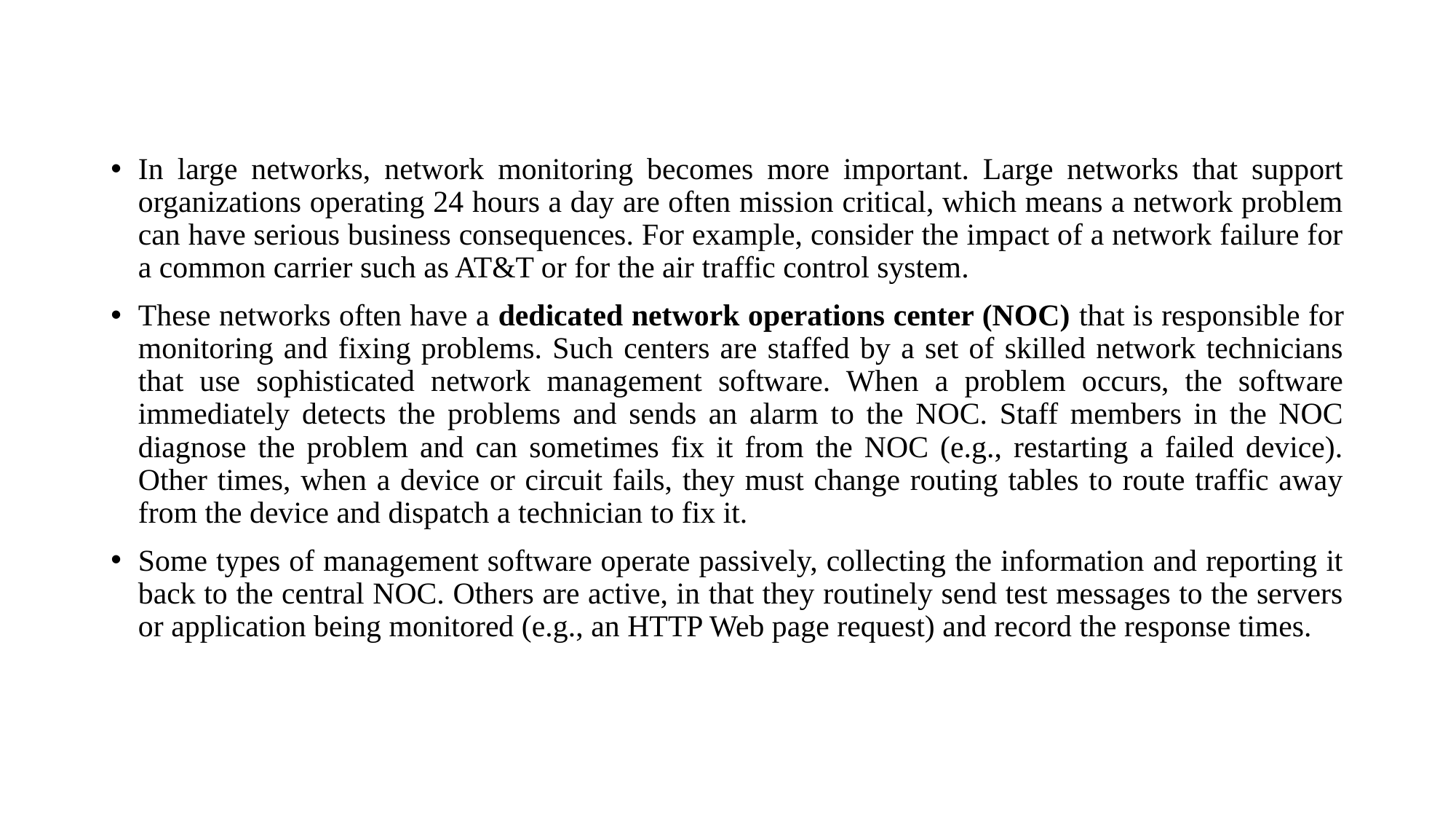

#
In large networks, network monitoring becomes more important. Large networks that support organizations operating 24 hours a day are often mission critical, which means a network problem can have serious business consequences. For example, consider the impact of a network failure for a common carrier such as AT&T or for the air traffic control system.
These networks often have a dedicated network operations center (NOC) that is responsible for monitoring and fixing problems. Such centers are staffed by a set of skilled network technicians that use sophisticated network management software. When a problem occurs, the software immediately detects the problems and sends an alarm to the NOC. Staff members in the NOC diagnose the problem and can sometimes fix it from the NOC (e.g., restarting a failed device). Other times, when a device or circuit fails, they must change routing tables to route traffic away from the device and dispatch a technician to fix it.
Some types of management software operate passively, collecting the information and reporting it back to the central NOC. Others are active, in that they routinely send test messages to the servers or application being monitored (e.g., an HTTP Web page request) and record the response times.